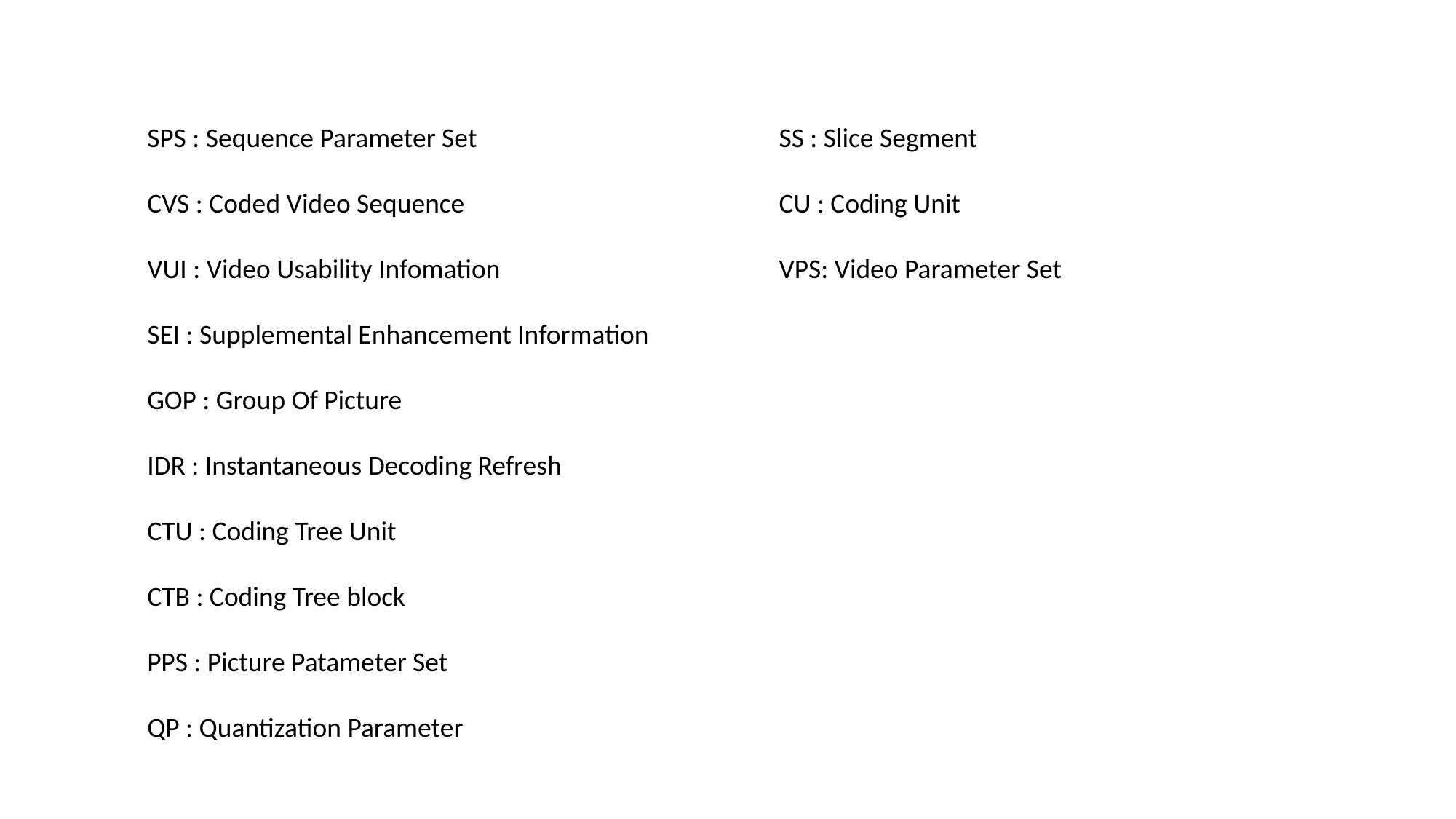

SPS : Sequence Parameter Set

CVS : Coded Video Sequence

VUI : Video Usability Infomation

SEI : Supplemental Enhancement Information

GOP : Group Of Picture

IDR : Instantaneous Decoding Refresh

CTU : Coding Tree Unit

CTB : Coding Tree block

PPS : Picture Patameter Set

QP : Quantization Parameter
SS : Slice Segment

CU : Coding Unit

VPS: Video Parameter Set